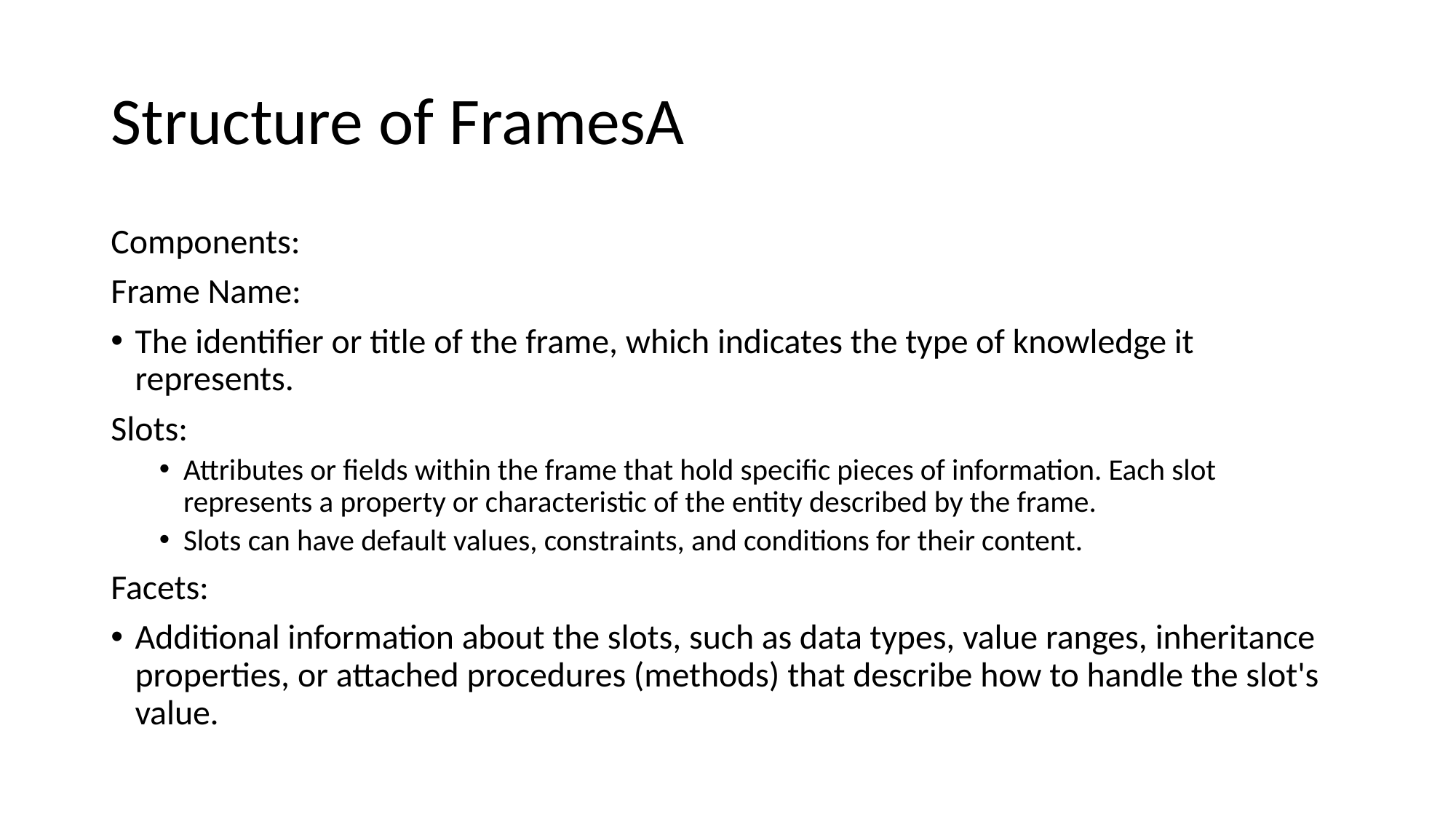

# Structure of FramesA
Components:
Frame Name:
The identifier or title of the frame, which indicates the type of knowledge it represents.
Slots:
Attributes or fields within the frame that hold specific pieces of information. Each slot represents a property or characteristic of the entity described by the frame.
Slots can have default values, constraints, and conditions for their content.
Facets:
Additional information about the slots, such as data types, value ranges, inheritance properties, or attached procedures (methods) that describe how to handle the slot's value.